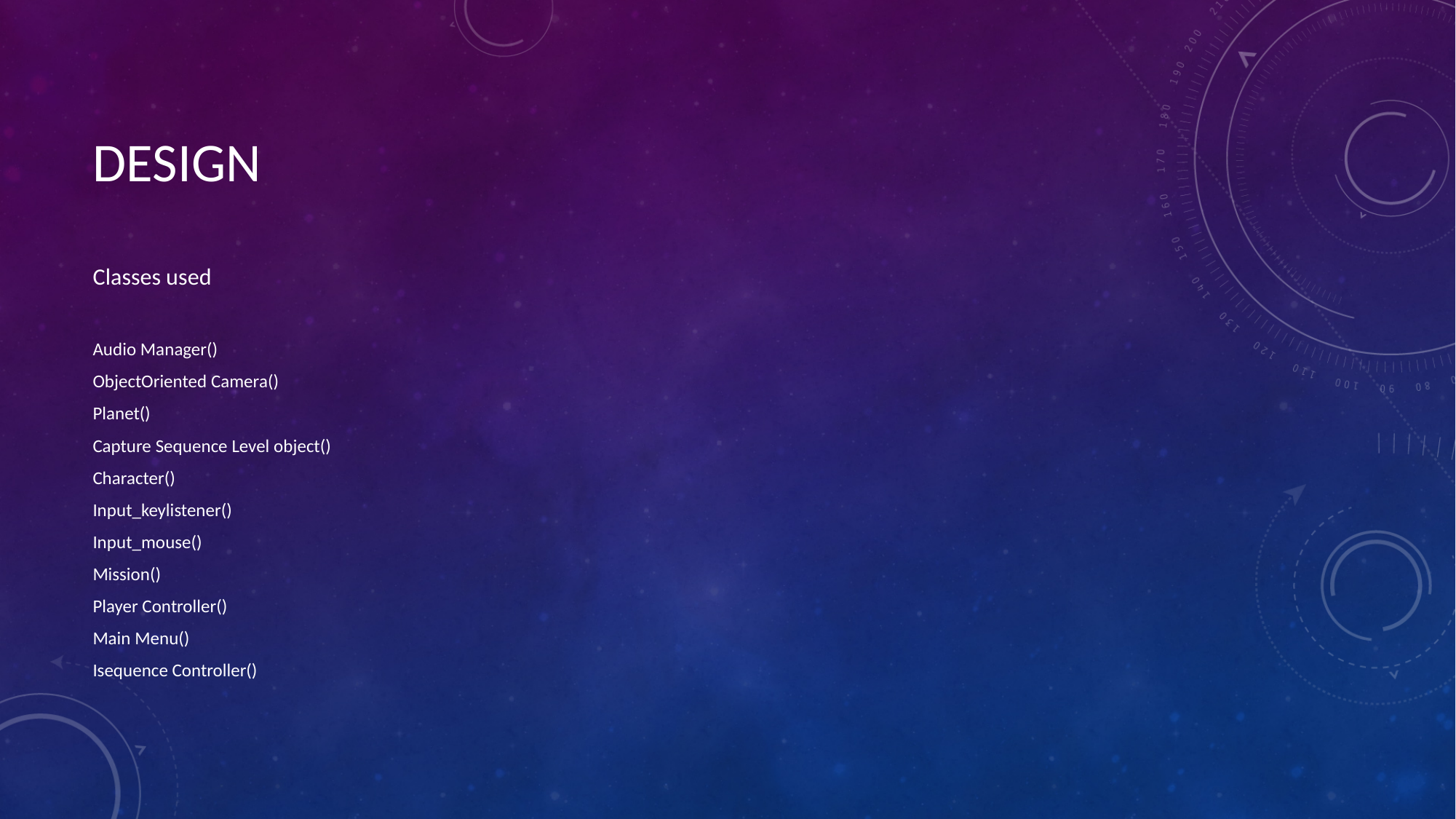

# Design
Classes used

Audio Manager()
ObjectOriented Camera()
Planet()
Capture Sequence Level object()
Character()
Input_keylistener()
Input_mouse()
Mission()
Player Controller()
Main Menu()
Isequence Controller()